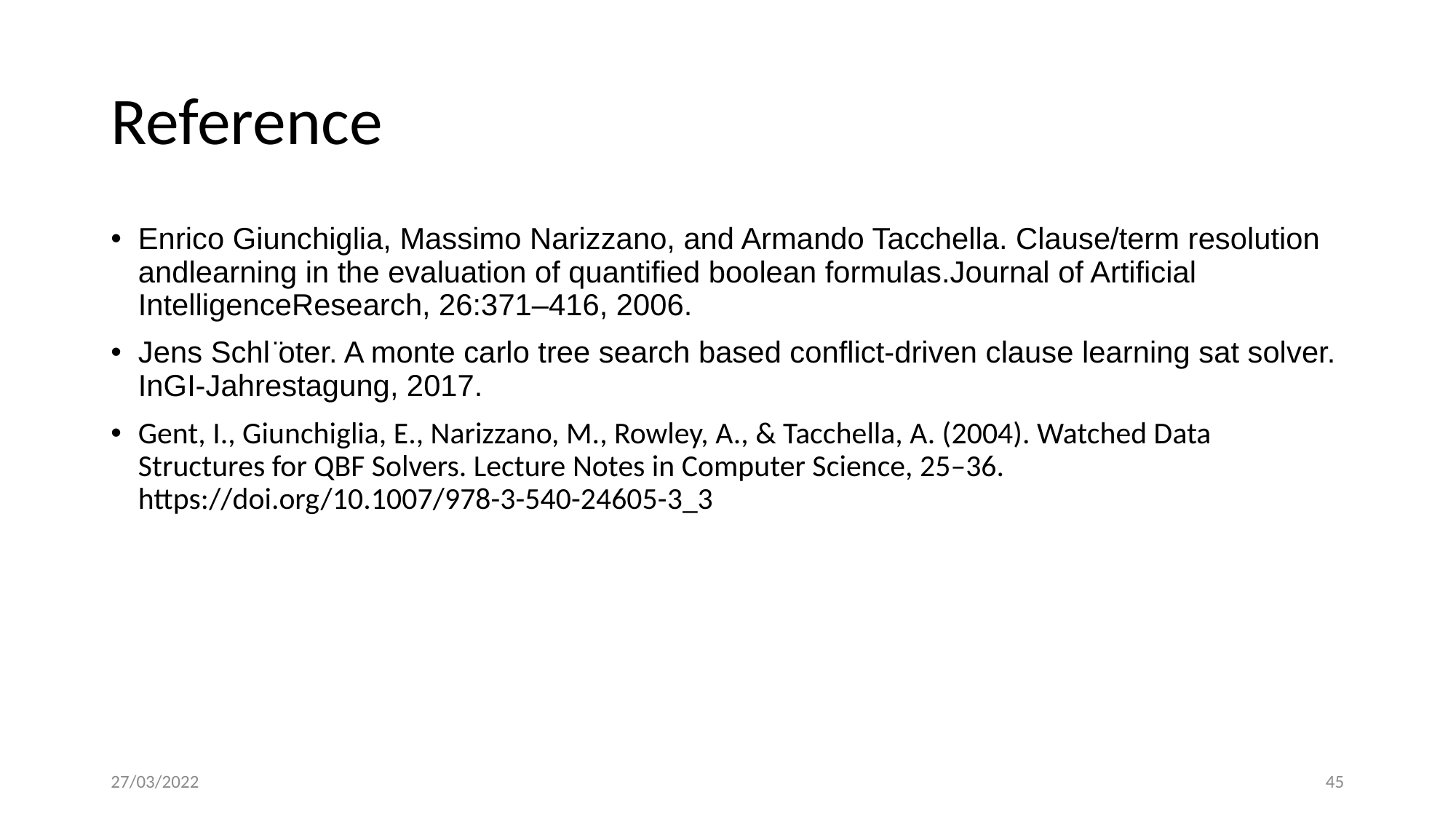

# Reference
Enrico Giunchiglia, Massimo Narizzano, and Armando Tacchella. Clause/term resolution andlearning in the evaluation of quantified boolean formulas.Journal of Artificial IntelligenceResearch, 26:371–416, 2006.
Jens Schl ̈oter. A monte carlo tree search based conflict-driven clause learning sat solver. InGI-Jahrestagung, 2017.
Gent, I., Giunchiglia, E., Narizzano, M., Rowley, A., & Tacchella, A. (2004). Watched Data Structures for QBF Solvers. Lecture Notes in Computer Science, 25–36. https://doi.org/10.1007/978-3-540-24605-3_3
27/03/2022
45